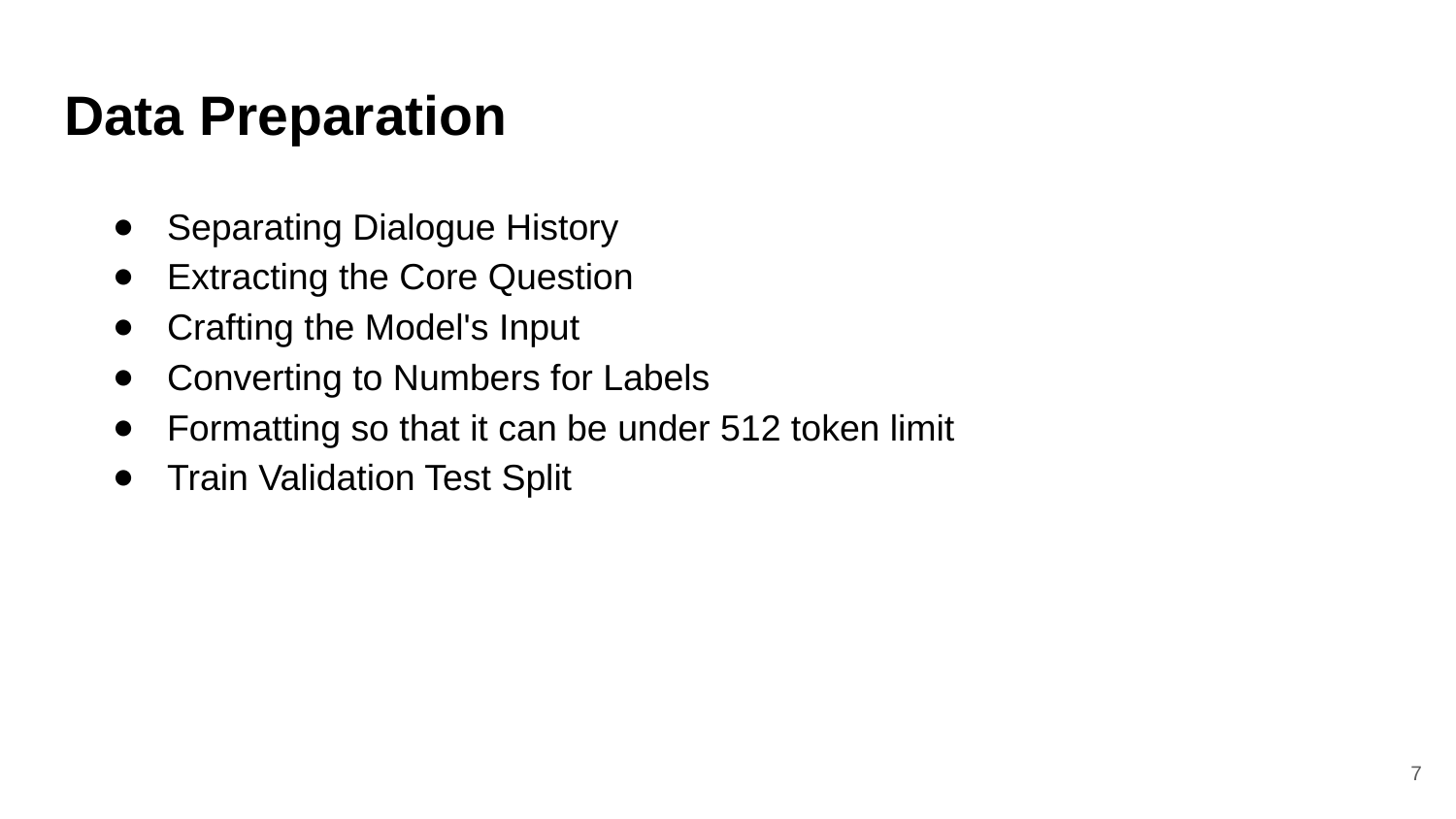

# Data Preparation
Separating Dialogue History
Extracting the Core Question
Crafting the Model's Input
Converting to Numbers for Labels
Formatting so that it can be under 512 token limit
Train Validation Test Split
7